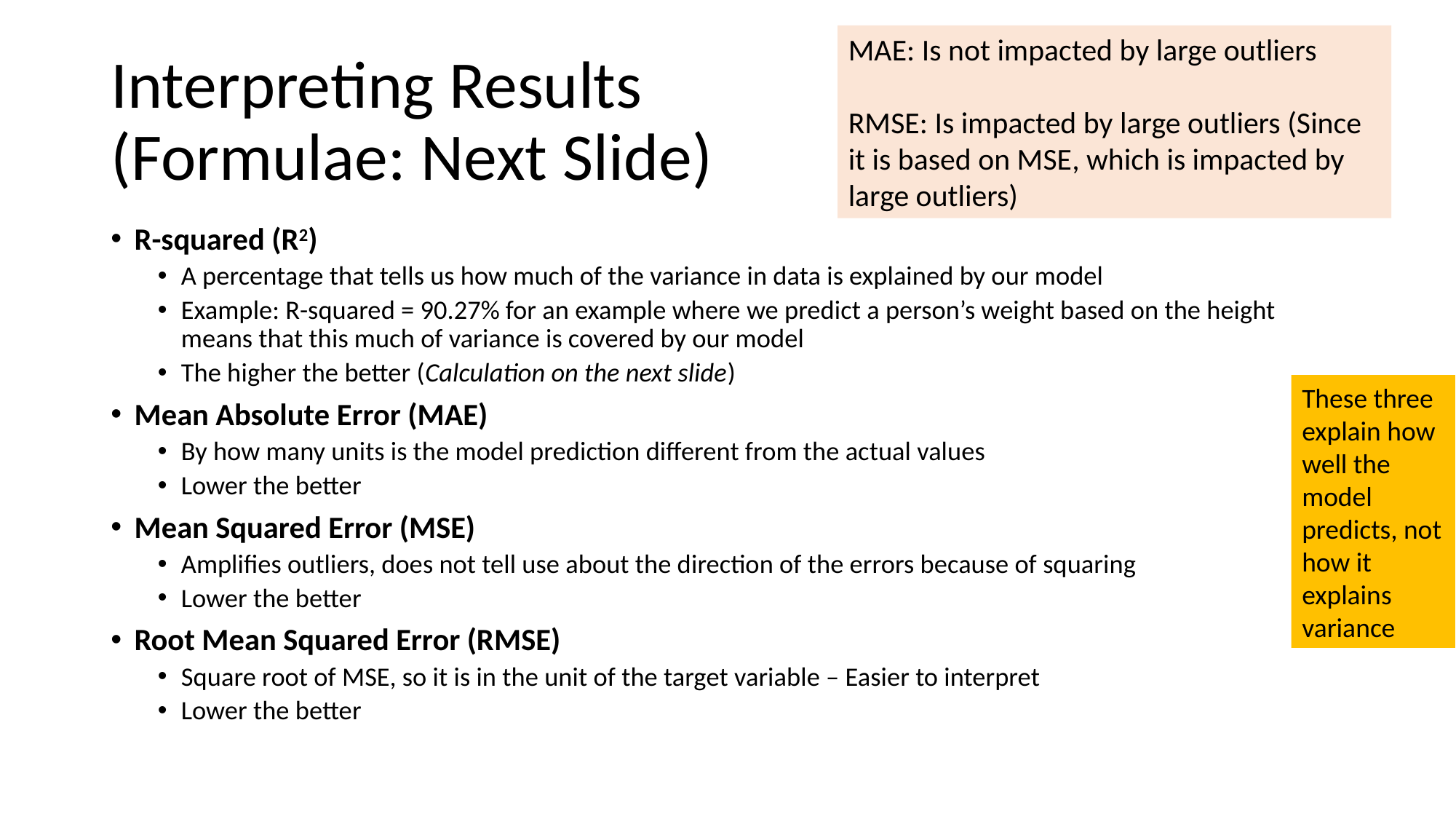

MAE: Is not impacted by large outliers

RMSE: Is impacted by large outliers (Since it is based on MSE, which is impacted by large outliers)
# Interpreting Results (Formulae: Next Slide)
R-squared (R2)
A percentage that tells us how much of the variance in data is explained by our model
Example: R-squared = 90.27% for an example where we predict a person’s weight based on the height means that this much of variance is covered by our model
The higher the better (Calculation on the next slide)
Mean Absolute Error (MAE)
By how many units is the model prediction different from the actual values
Lower the better
Mean Squared Error (MSE)
Amplifies outliers, does not tell use about the direction of the errors because of squaring
Lower the better
Root Mean Squared Error (RMSE)
Square root of MSE, so it is in the unit of the target variable – Easier to interpret
Lower the better

These three explain how well the model predicts, not how it explains variance